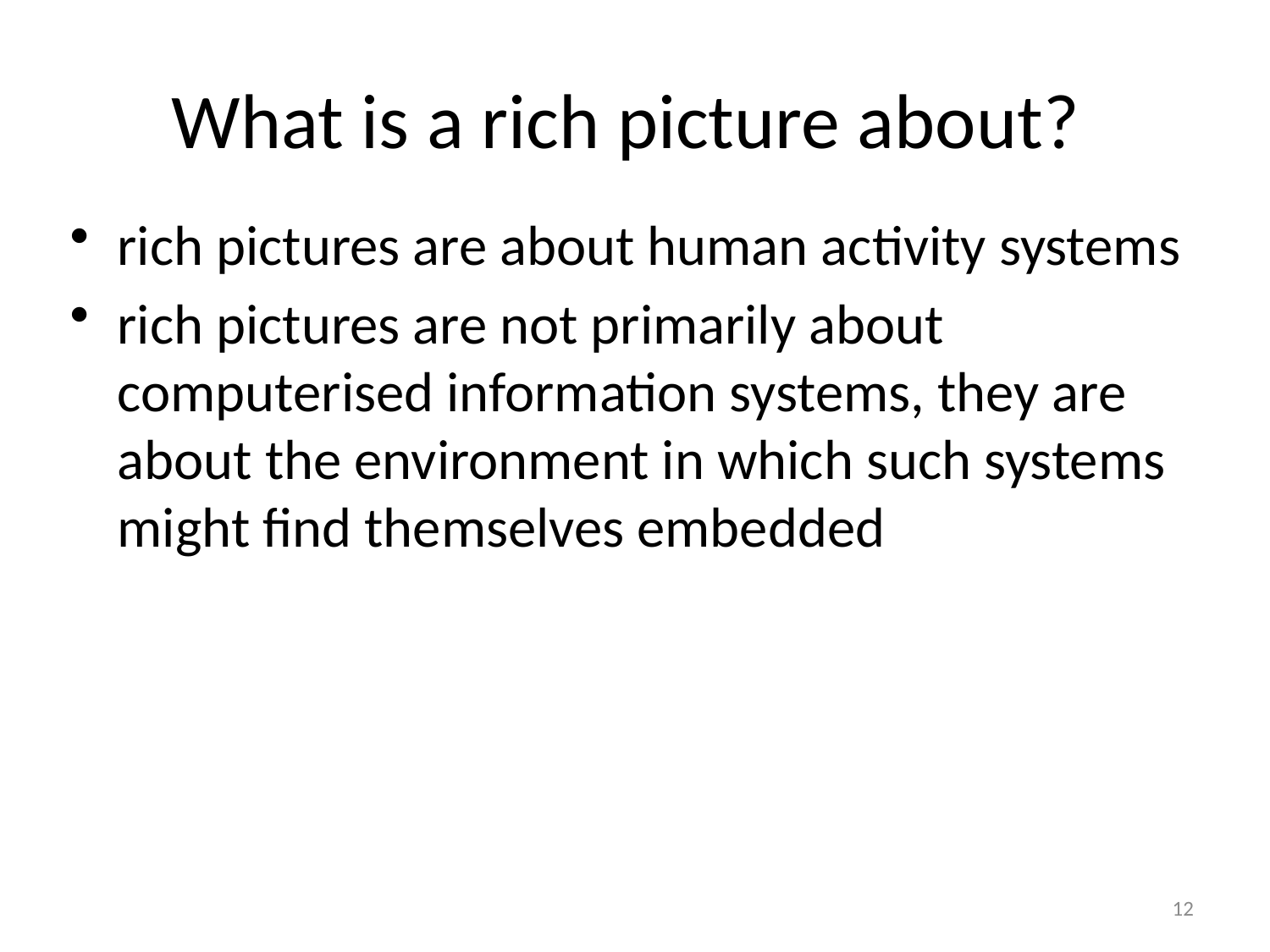

# What is a rich picture about?
rich pictures are about human activity systems
rich pictures are not primarily about computerised information systems, they are about the environment in which such systems might find themselves embedded
12